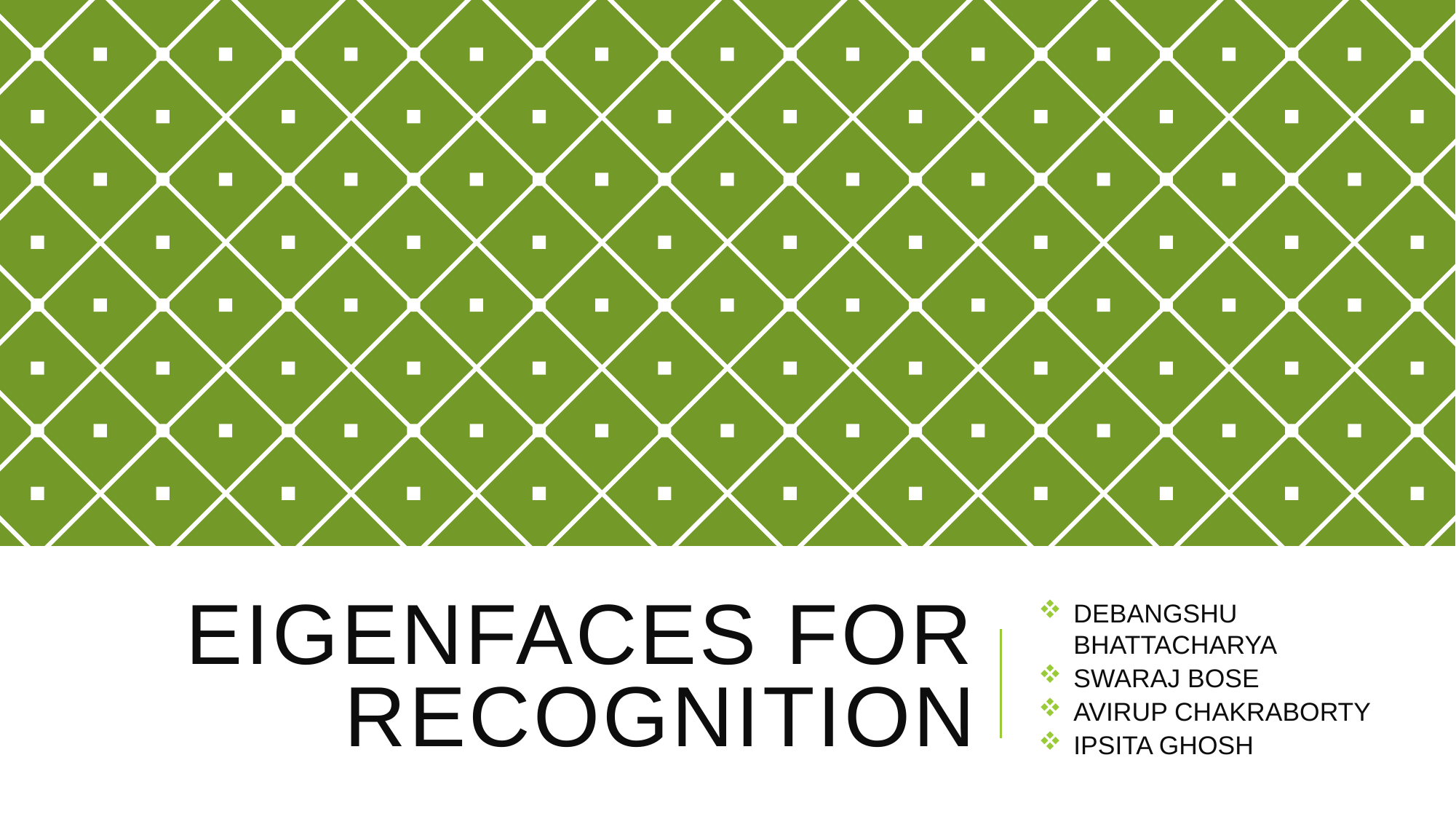

DEBANGSHU BHATTACHARYA
SWARAJ BOSE
AVIRUP CHAKRABORTY
IPSITA GHOSH
# Eigenfaces for Recognition